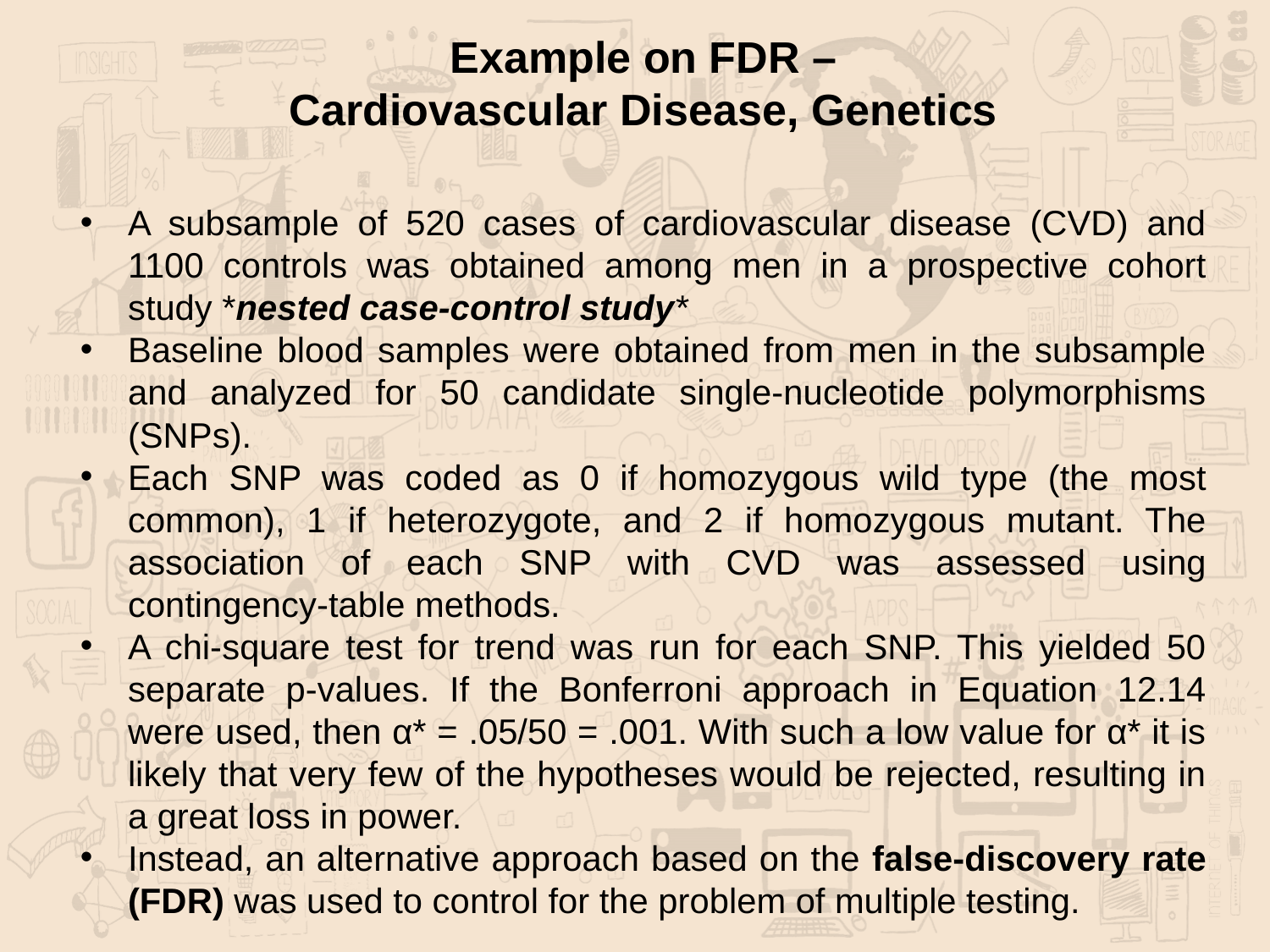

Example on FDR –
Cardiovascular Disease, Genetics
A subsample of 520 cases of cardiovascular disease (CVD) and 1100 controls was obtained among men in a prospective cohort study *nested case-control study*
Baseline blood samples were obtained from men in the subsample and analyzed for 50 candidate single-nucleotide polymorphisms (SNPs).
Each SNP was coded as 0 if homozygous wild type (the most common), 1 if heterozygote, and 2 if homozygous mutant. The association of each SNP with CVD was assessed using contingency-table methods.
A chi-square test for trend was run for each SNP. This yielded 50 separate p-values. If the Bonferroni approach in Equation 12.14 were used, then α* = .05/50 = .001. With such a low value for α* it is likely that very few of the hypotheses would be rejected, resulting in a great loss in power.
Instead, an alternative approach based on the false-discovery rate (FDR) was used to control for the problem of multiple testing.